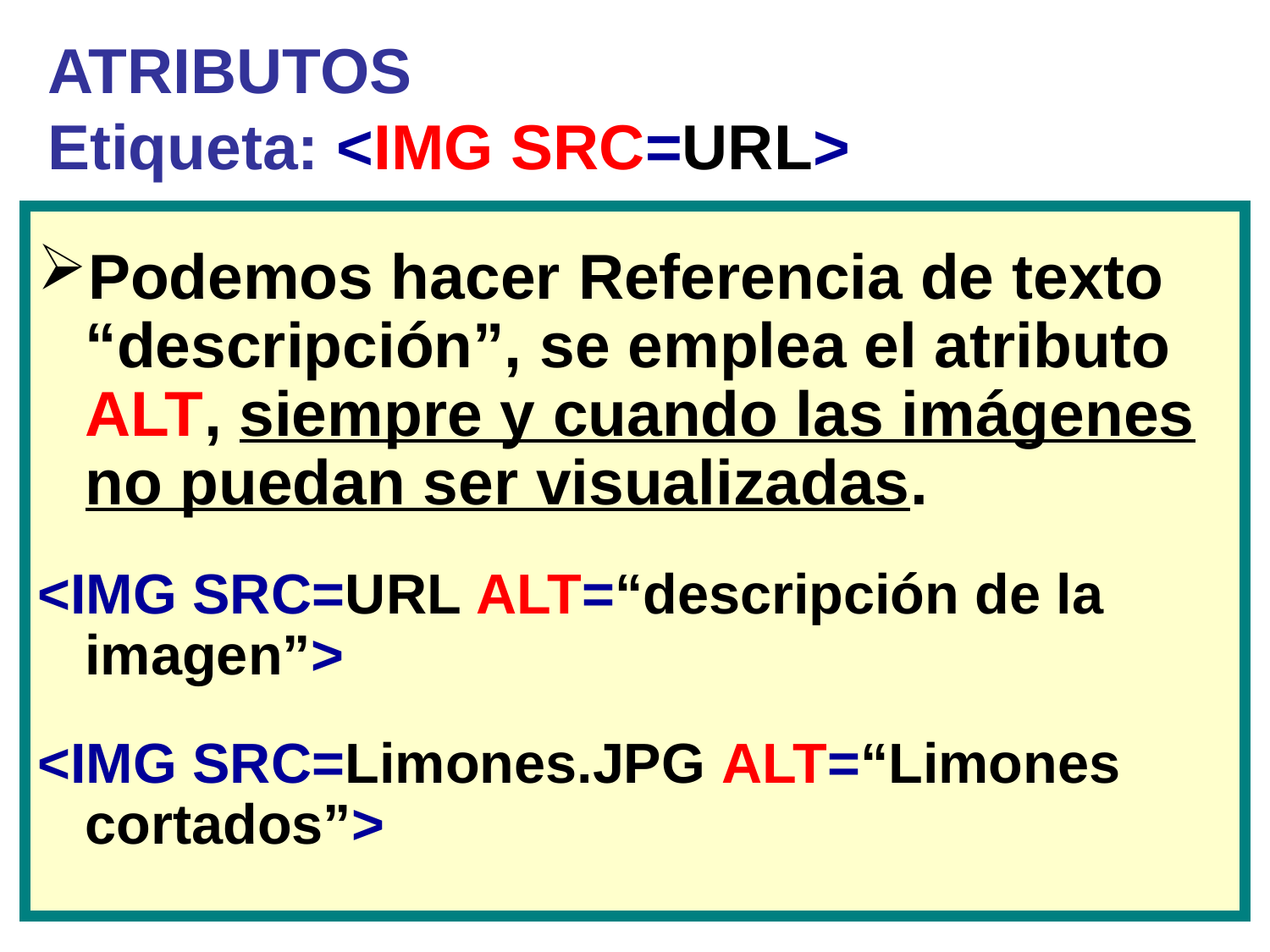

# ATRIBUTOS Etiqueta: <IMG SRC=URL>

Podemos hacer Referencia de texto “descripción”, se emplea el atributo ALT, siempre y cuando las imágenes no puedan ser visualizadas.

<IMG SRC=URL ALT=“descripción de la imagen”>

<IMG SRC=Limones.JPG ALT=“Limones cortados”>